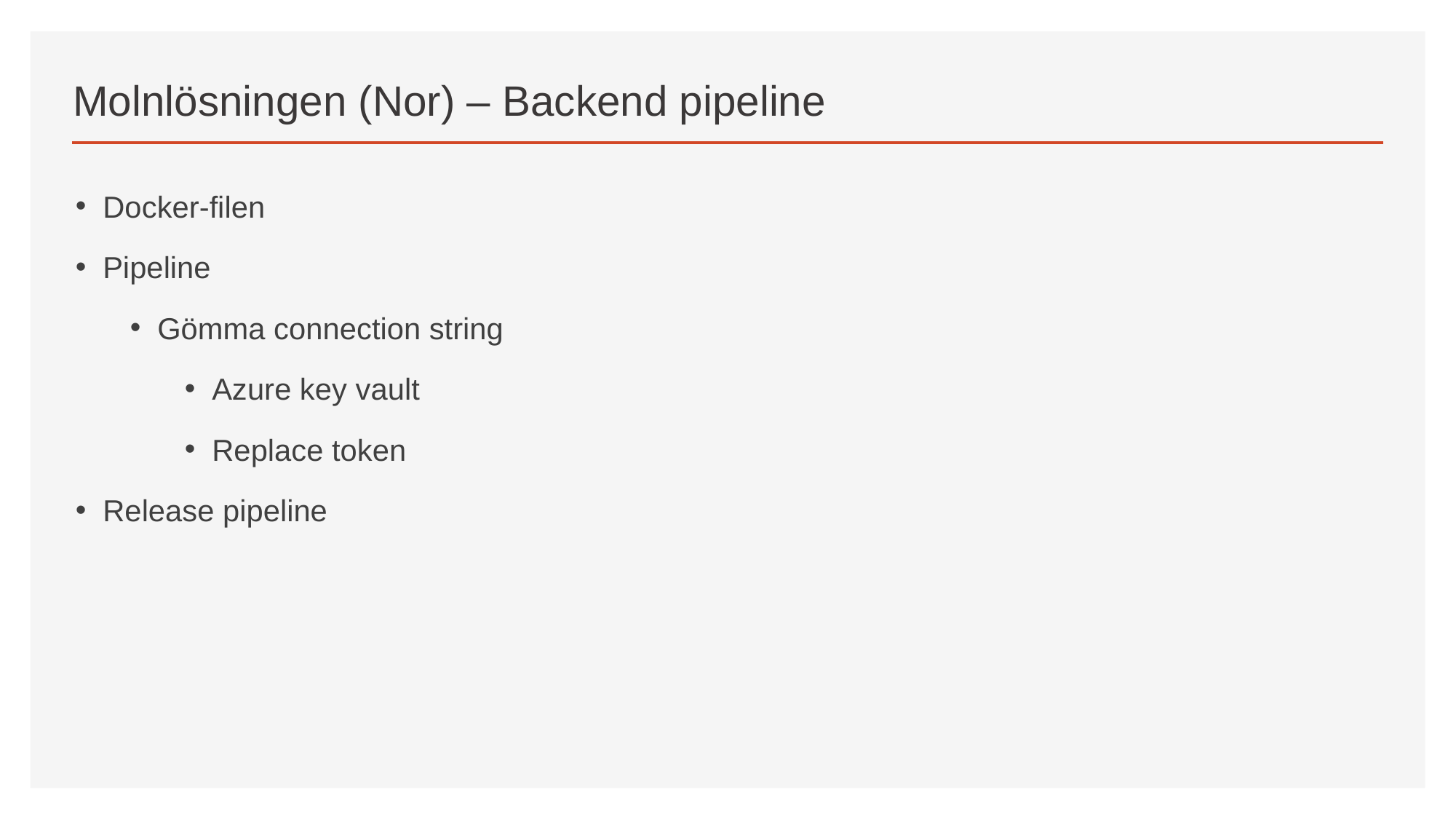

# Molnlösningen (Nor) – Backend pipeline
Docker-filen
Pipeline
Gömma connection string
Azure key vault
Replace token
Release pipeline